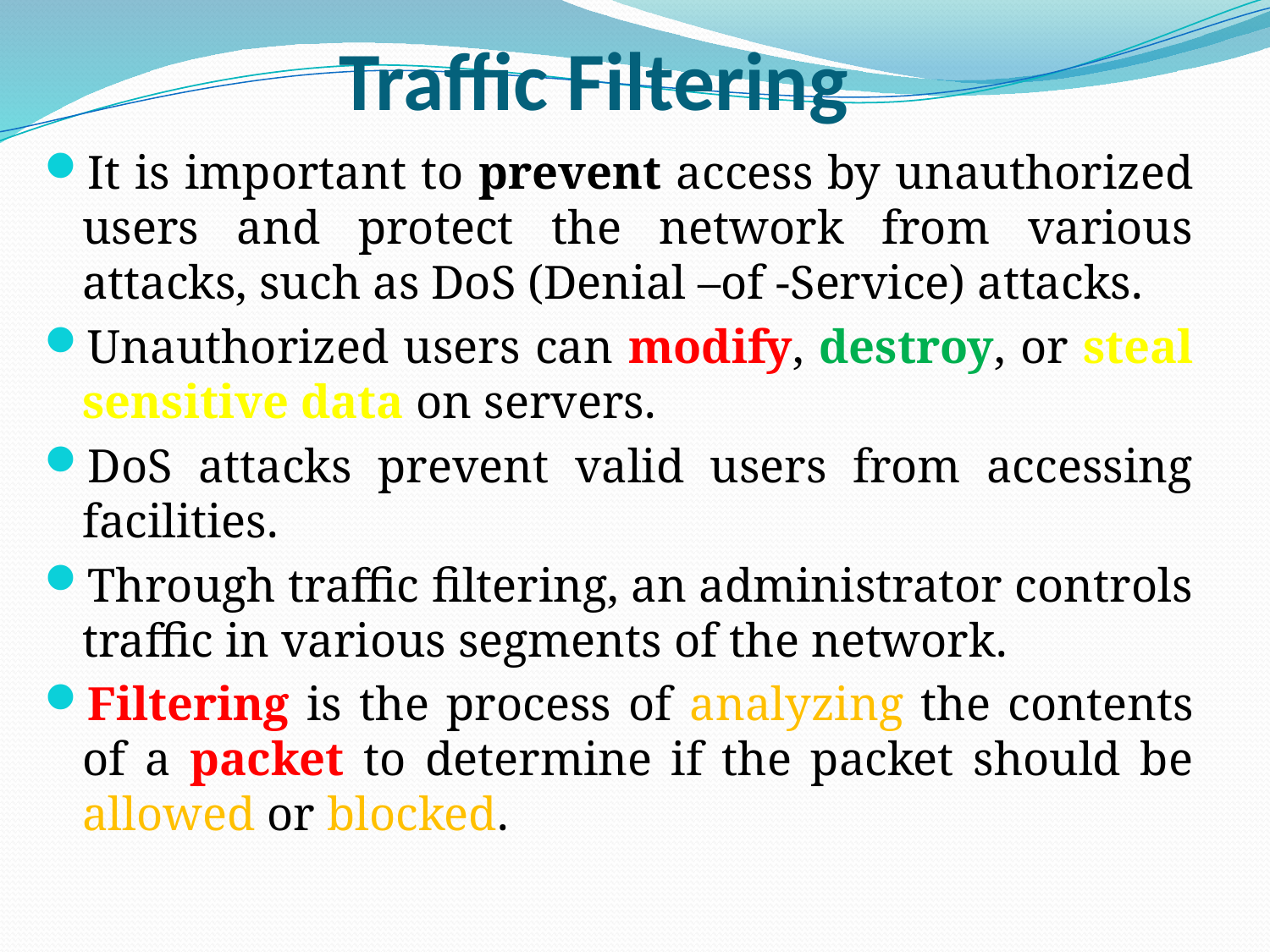

# Traffic Filtering
It is important to prevent access by unauthorized users and protect the network from various attacks, such as DoS (Denial –of -Service) attacks.
Unauthorized users can modify, destroy, or steal sensitive data on servers.
DoS attacks prevent valid users from accessing facilities.
Through traffic filtering, an administrator controls traffic in various segments of the network.
Filtering is the process of analyzing the contents of a packet to determine if the packet should be allowed or blocked.